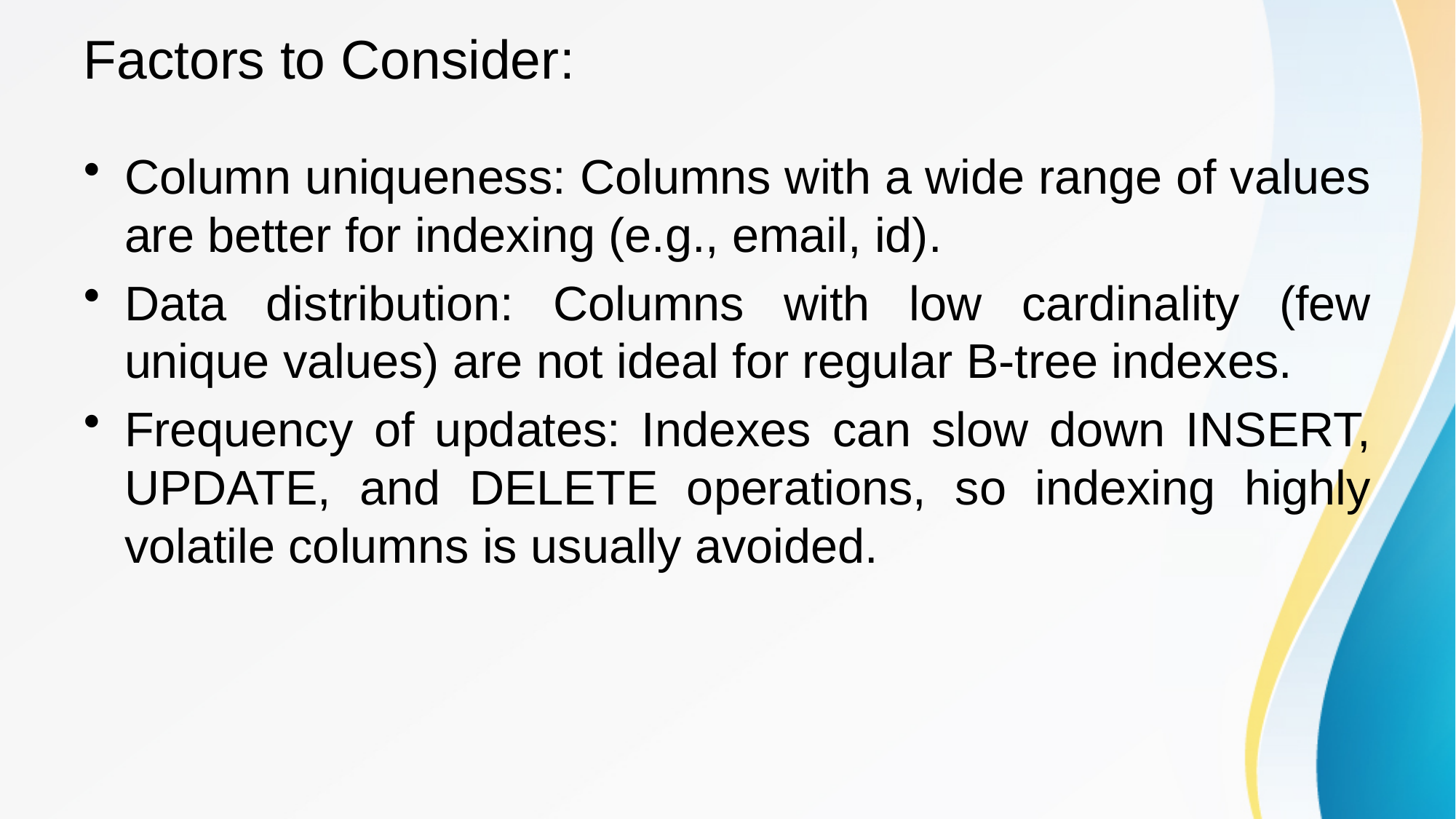

# Factors to Consider:
Column uniqueness: Columns with a wide range of values are better for indexing (e.g., email, id).
Data distribution: Columns with low cardinality (few unique values) are not ideal for regular B-tree indexes.
Frequency of updates: Indexes can slow down INSERT, UPDATE, and DELETE operations, so indexing highly volatile columns is usually avoided.